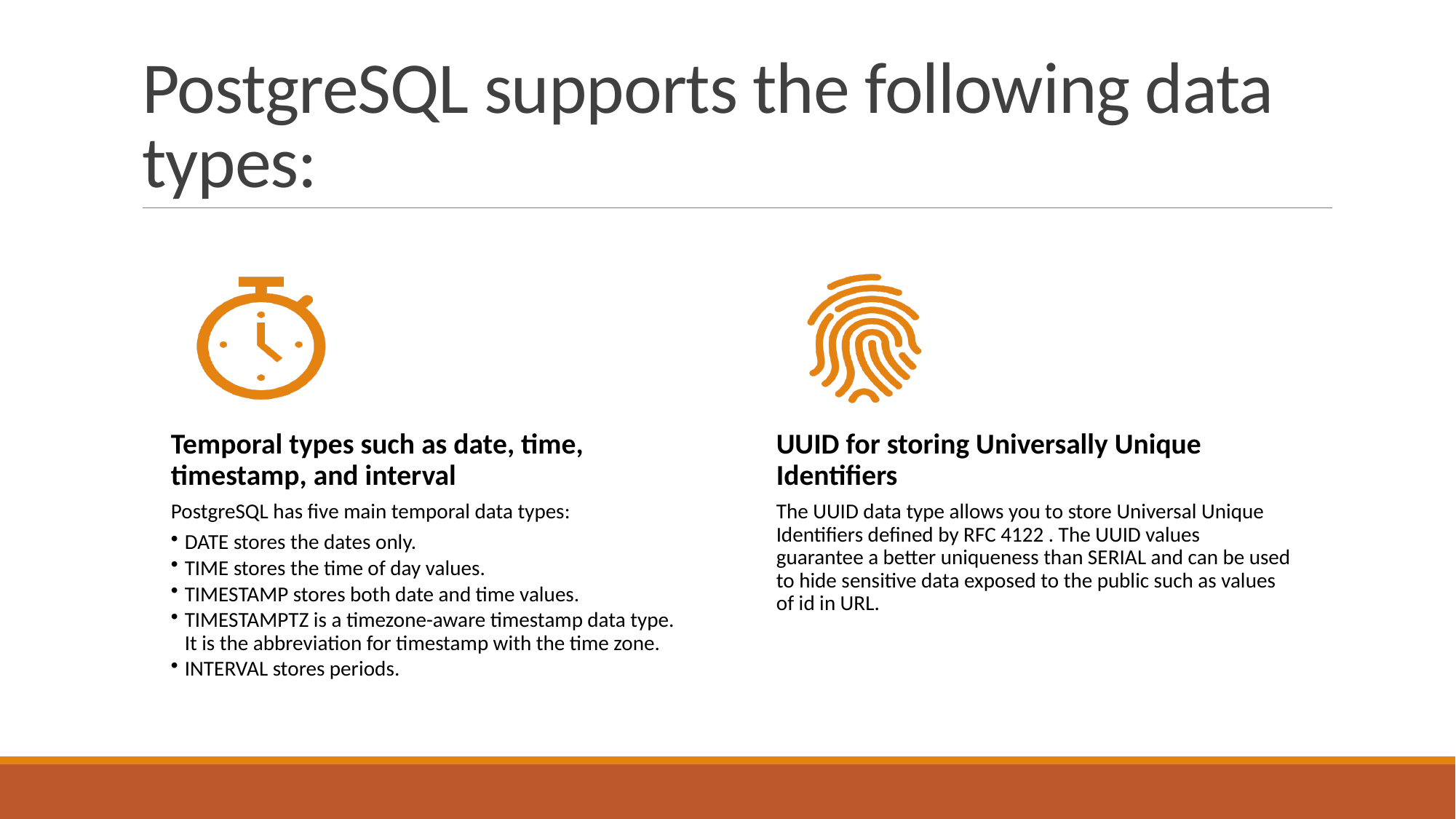

# PostgreSQL supports the following data types:
Temporal types such as date, time, timestamp, and interval
PostgreSQL has five main temporal data types:
DATE stores the dates only.
TIME stores the time of day values.
TIMESTAMP stores both date and time values.
TIMESTAMPTZ is a timezone-aware timestamp data type. It is the abbreviation for timestamp with the time zone.
INTERVAL stores periods.
UUID for storing Universally Unique Identifiers
The UUID data type allows you to store Universal Unique Identifiers defined by RFC 4122 . The UUID values guarantee a better uniqueness than SERIAL and can be used to hide sensitive data exposed to the public such as values of id in URL.